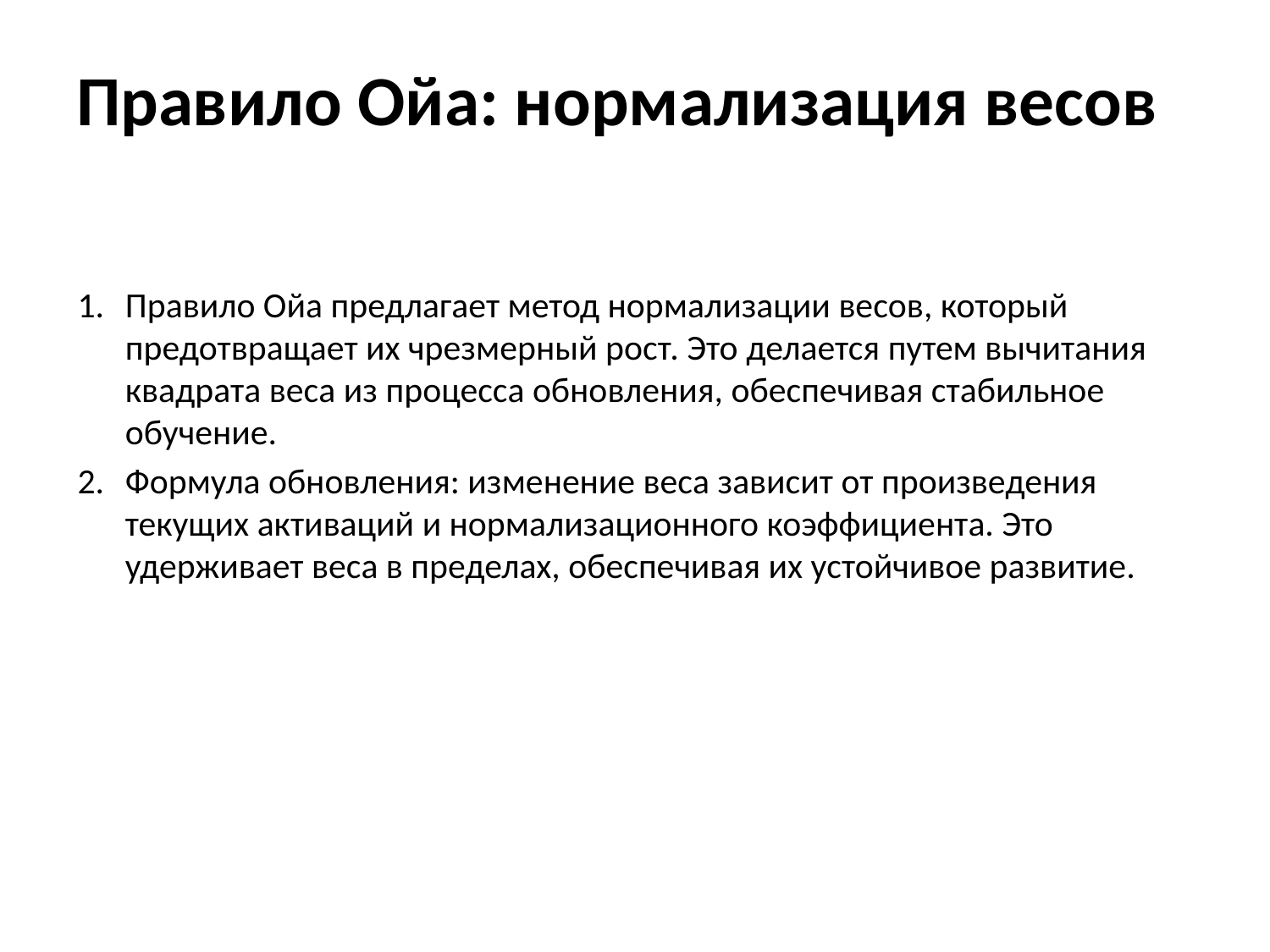

# Правило Ойа: нормализация весов
Правило Ойа предлагает метод нормализации весов, который предотвращает их чрезмерный рост. Это делается путем вычитания квадрата веса из процесса обновления, обеспечивая стабильное обучение.
Формула обновления: изменение веса зависит от произведения текущих активаций и нормализационного коэффициента. Это удерживает веса в пределах, обеспечивая их устойчивое развитие.